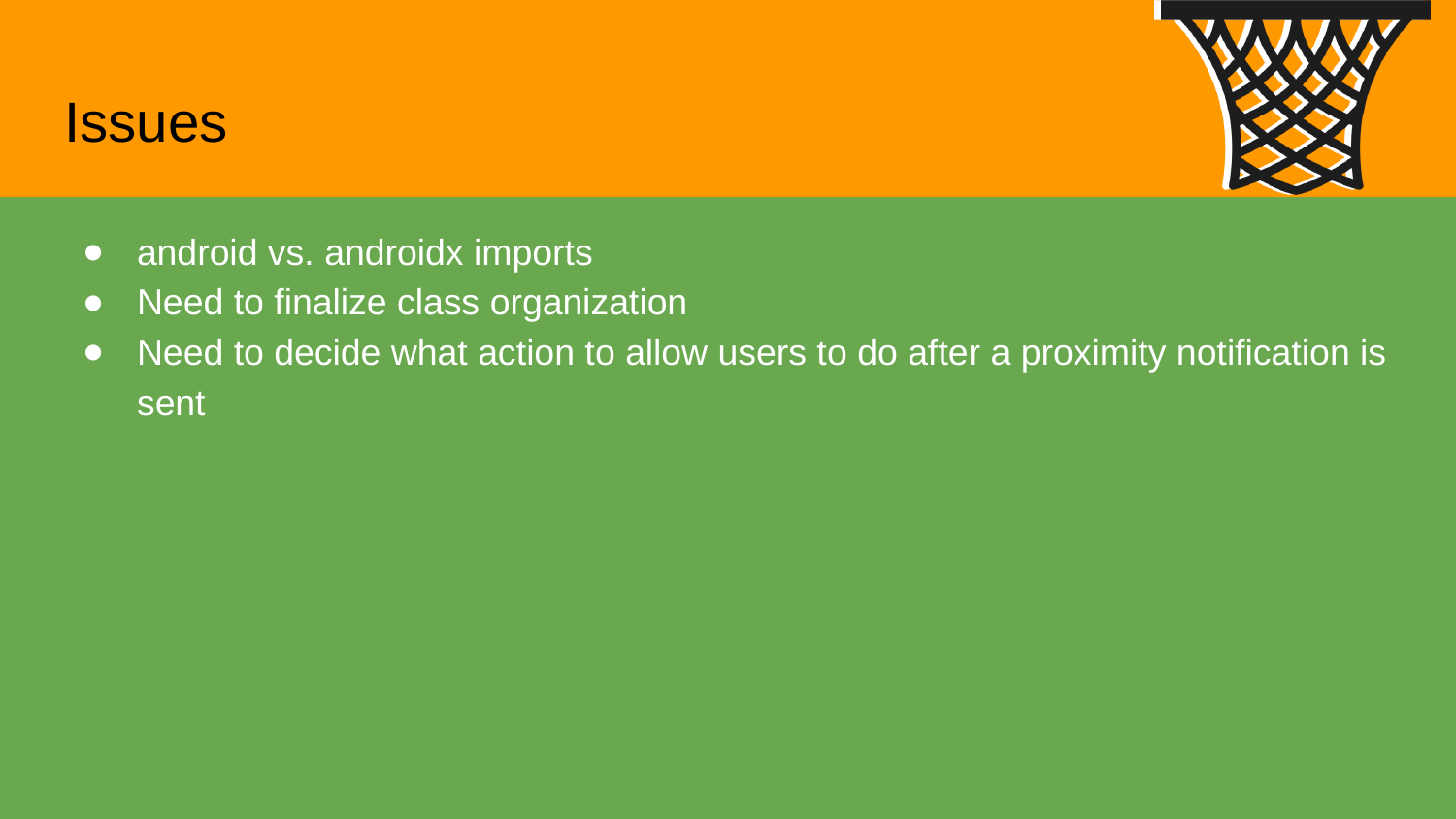

# Issues
android vs. androidx imports
Need to finalize class organization
Need to decide what action to allow users to do after a proximity notification is sent